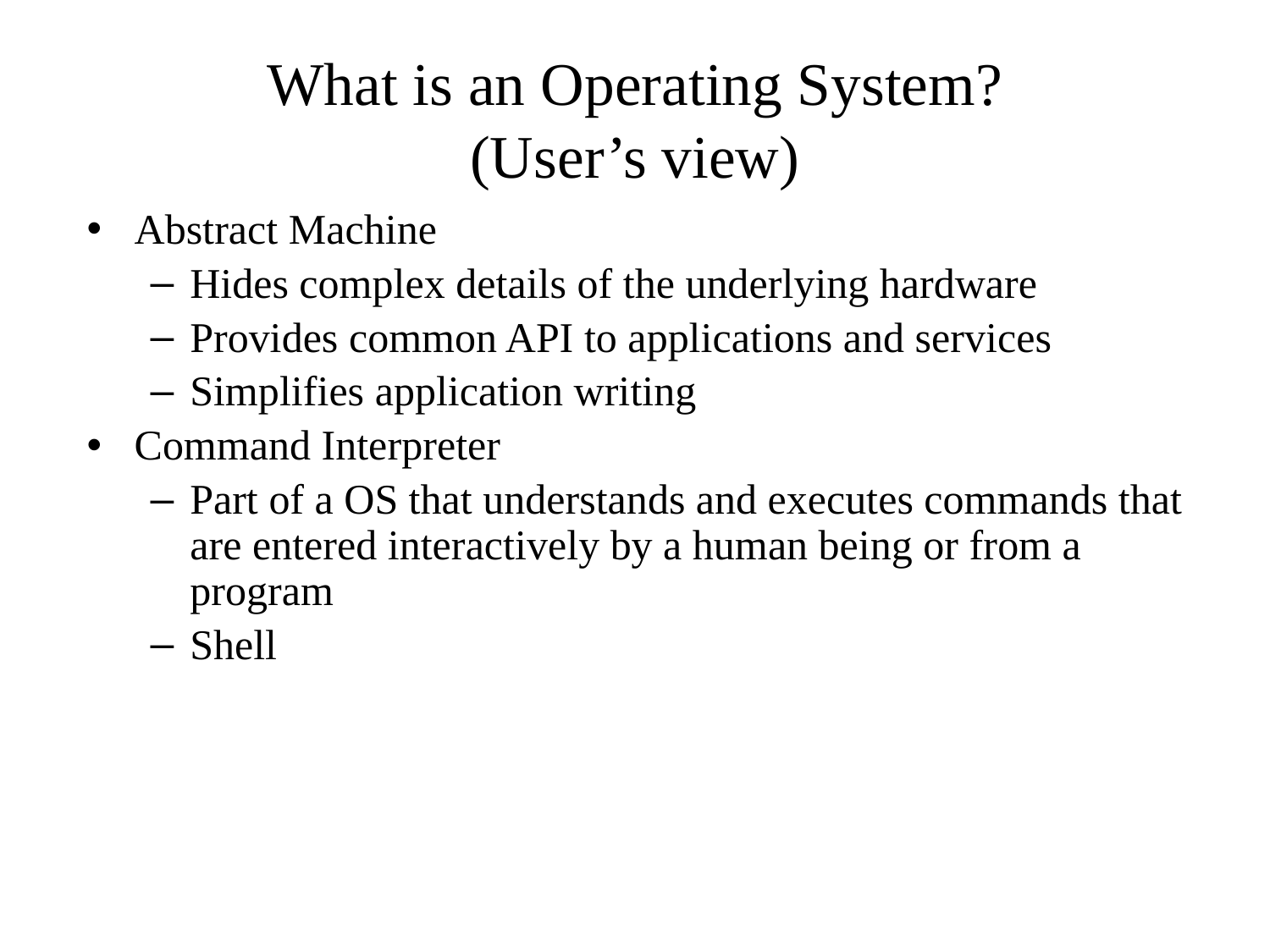

# What is an Operating System? (User’s view)
Abstract Machine
Hides complex details of the underlying hardware
Provides common API to applications and services
Simplifies application writing
Command Interpreter
Part of a OS that understands and executes commands that are entered interactively by a human being or from a program
Shell